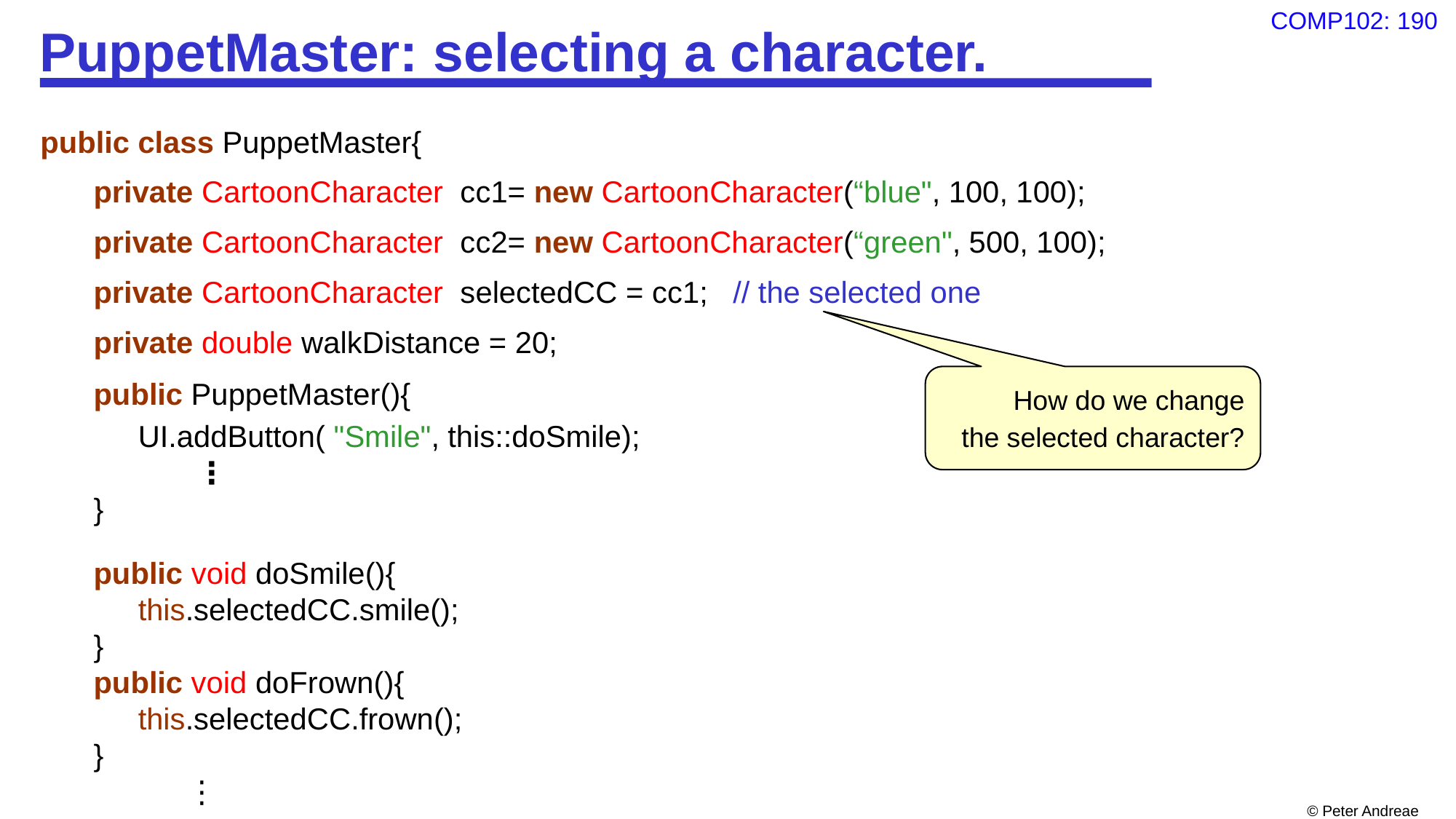

# PuppetMaster: selecting a character.
public class PuppetMaster{
private CartoonCharacter  cc1= new CartoonCharacter(“blue", 100, 100);
private CartoonCharacter  cc2= new CartoonCharacter(“green", 500, 100);
private CartoonCharacter  selectedCC = cc1;   // the selected one
private double walkDistance = 20;
public PuppetMaster(){
UI.addButton( "Smile", this::doSmile);
       ⋮
}
public void doSmile(){
this.selectedCC.smile();
}
public void doFrown(){
this.selectedCC.frown();
}
⋮

How do we change
the selected character?